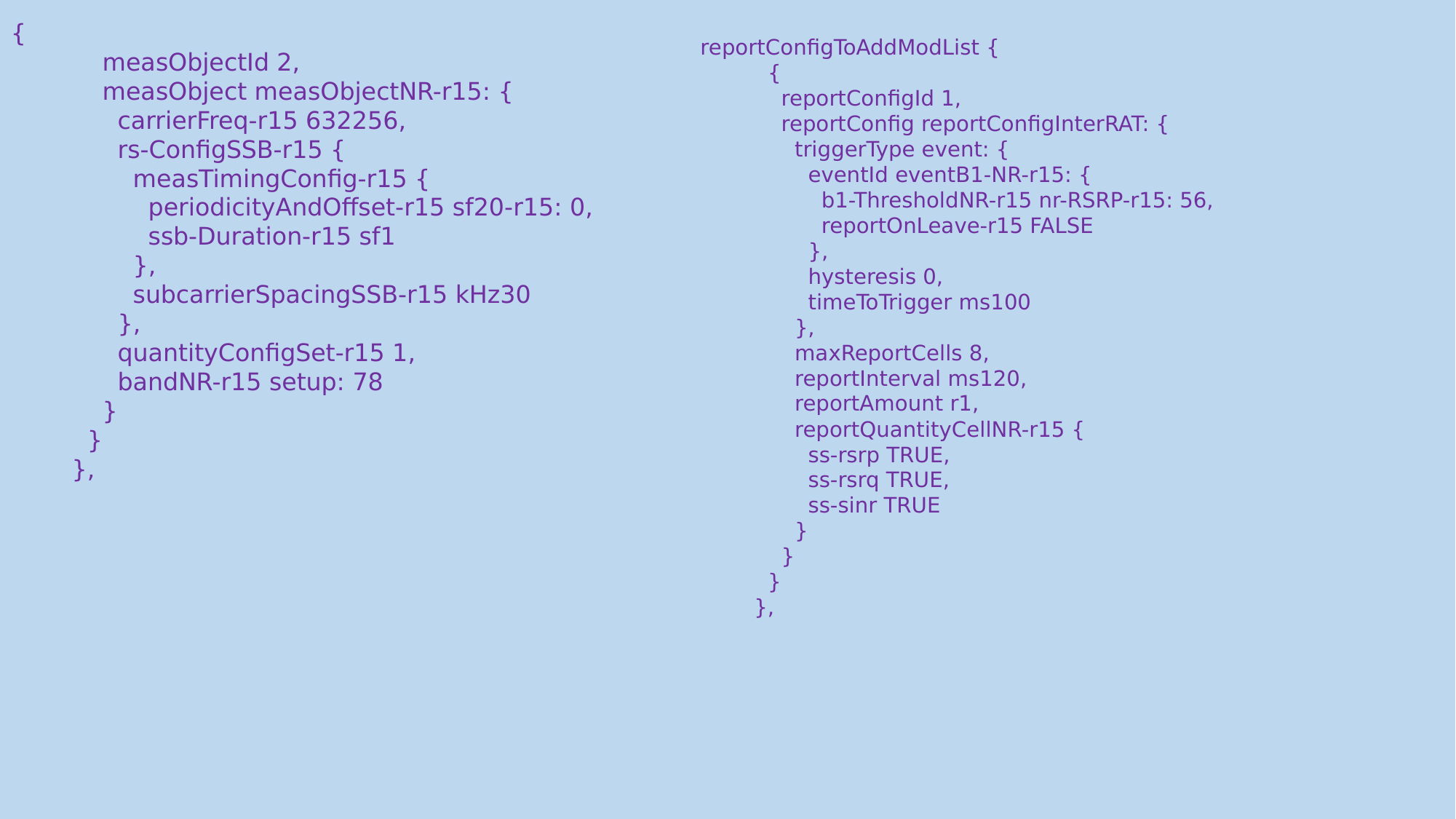

{
            measObjectId 2,
            measObject measObjectNR-r15: {
              carrierFreq-r15 632256,
              rs-ConfigSSB-r15 {
                measTimingConfig-r15 {
                  periodicityAndOffset-r15 sf20-r15: 0,
                  ssb-Duration-r15 sf1
                },
                subcarrierSpacingSSB-r15 kHz30
              },
              quantityConfigSet-r15 1,
              bandNR-r15 setup: 78
            }
          }
        },
reportConfigToAddModList {
          {
            reportConfigId 1,
            reportConfig reportConfigInterRAT: {
              triggerType event: {
                eventId eventB1-NR-r15: {
                  b1-ThresholdNR-r15 nr-RSRP-r15: 56,
                  reportOnLeave-r15 FALSE
                },
                hysteresis 0,
                timeToTrigger ms100
              },
              maxReportCells 8,
              reportInterval ms120,
              reportAmount r1,
              reportQuantityCellNR-r15 {
                ss-rsrp TRUE,
                ss-rsrq TRUE,
                ss-sinr TRUE
              }
            }
          }
        },